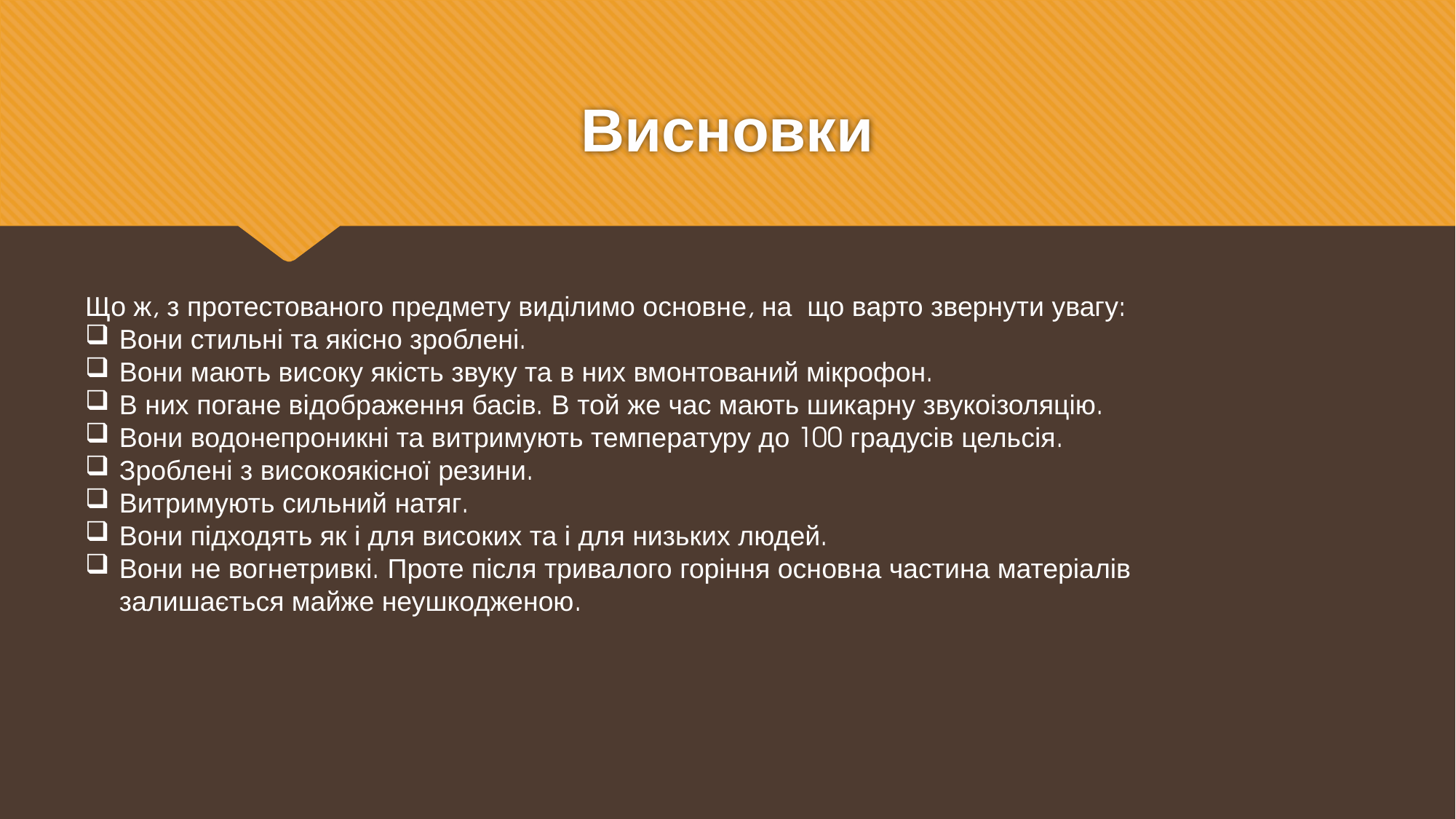

# Висновки
Що ж, з протестованого предмету виділимо основне, на  що варто звернути увагу:
Вони стильні та якісно зроблені.
Вони мають високу якість звуку та в них вмонтований мікрофон.
В них погане відображення басів. В той же час мають шикарну звукоізоляцію.
Вони водонепроникні та витримують температуру до 100 градусів цельсія.
Зроблені з високоякісної резини.
Витримують сильний натяг.
Вони підходять як і для високих та і для низьких людей.
Вони не вогнетривкі. Проте після тривалого горіння основна частина матеріалів залишається майже неушкодженою.